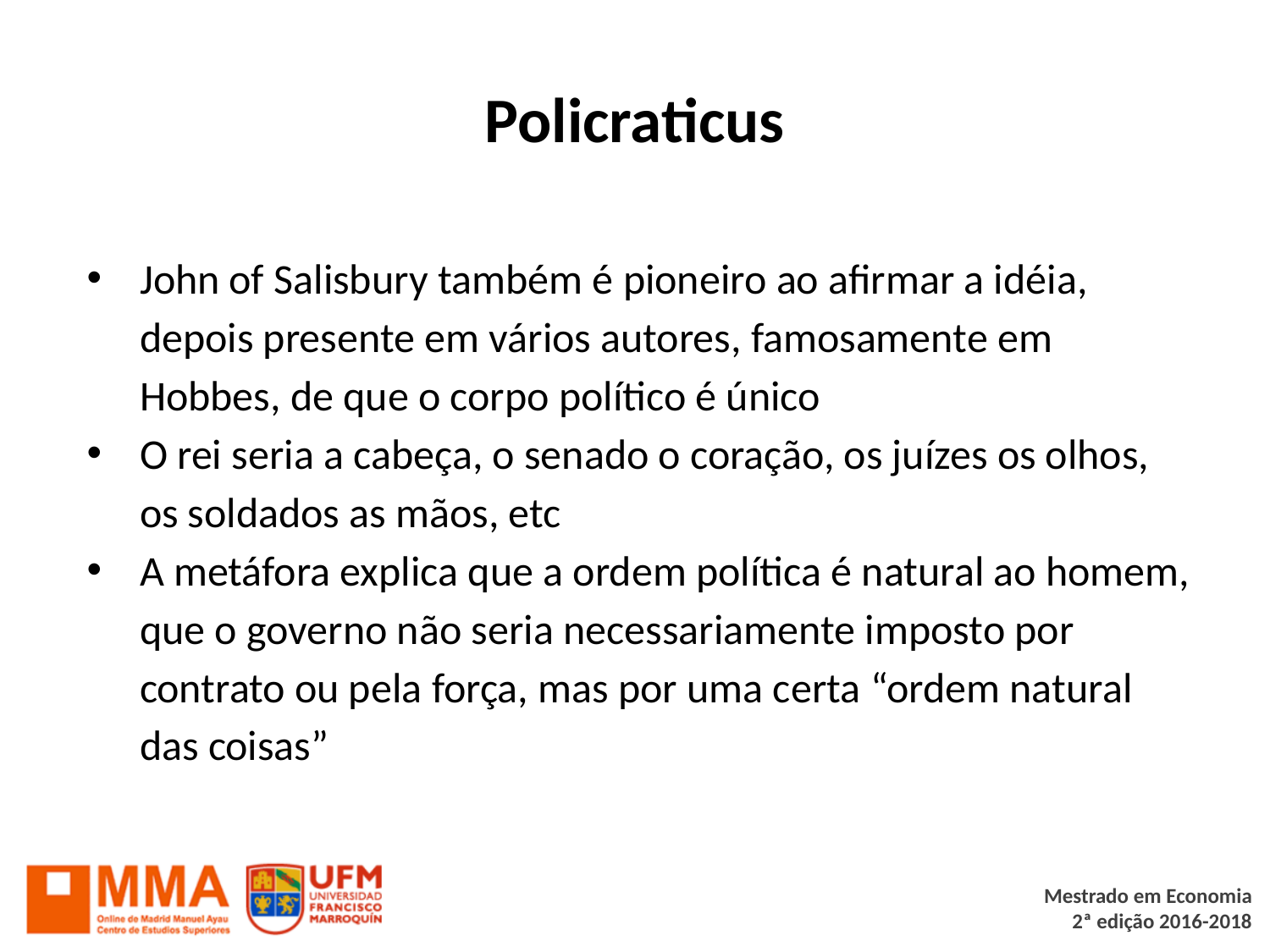

# Policraticus
John of Salisbury também é pioneiro ao afirmar a idéia, depois presente em vários autores, famosamente em Hobbes, de que o corpo político é único
O rei seria a cabeça, o senado o coração, os juízes os olhos, os soldados as mãos, etc
A metáfora explica que a ordem política é natural ao homem, que o governo não seria necessariamente imposto por contrato ou pela força, mas por uma certa “ordem natural das coisas”